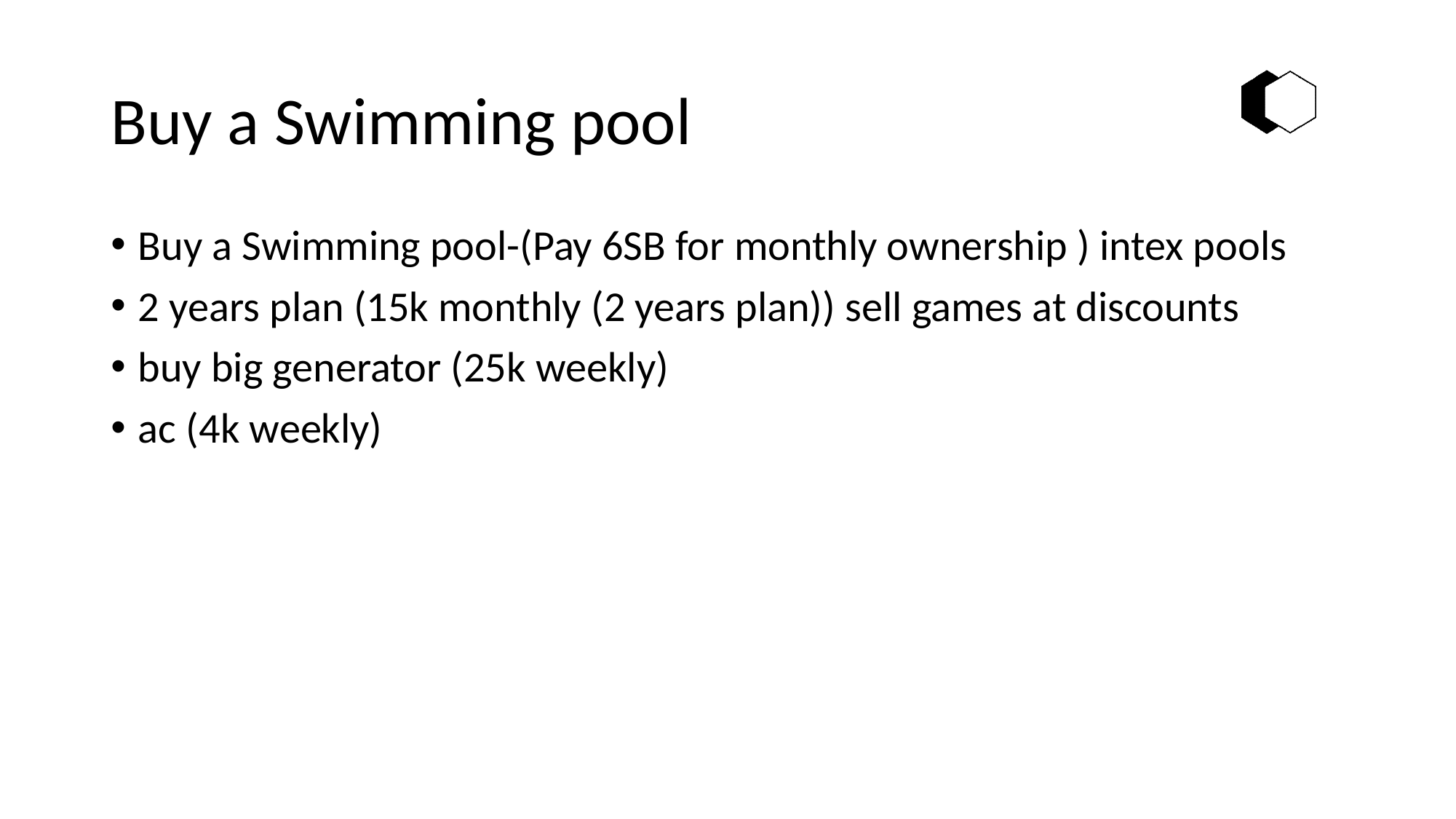

# Buy a Swimming pool
Buy a Swimming pool-(Pay 6SB for monthly ownership ) intex pools
2 years plan (15k monthly (2 years plan)) sell games at discounts
buy big generator (25k weekly)
ac (4k weekly)